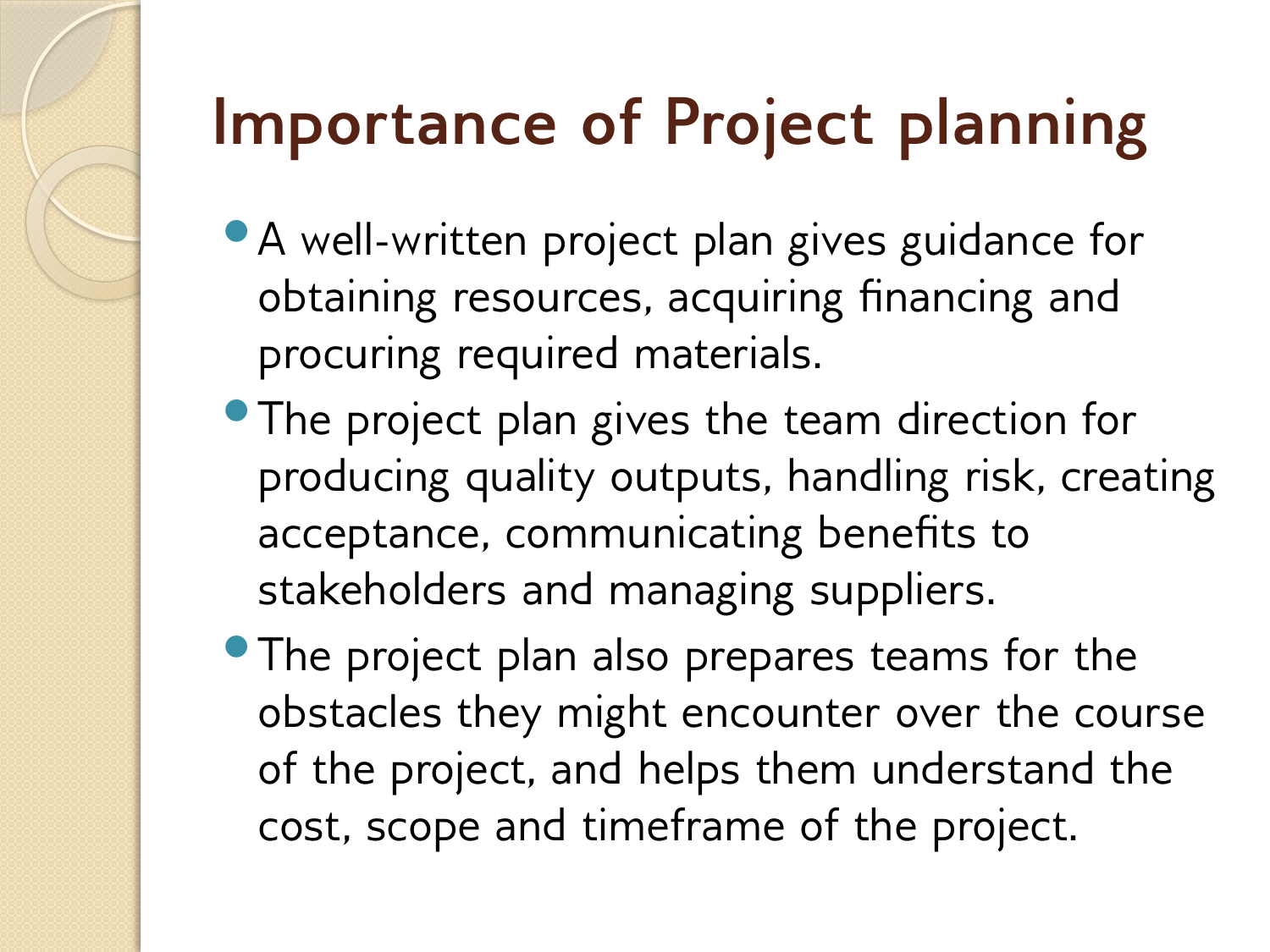

# Importance of Project planning
A well-written project plan gives guidance for obtaining resources, acquiring financing and procuring required materials.
The project plan gives the team direction for producing quality outputs, handling risk, creating acceptance, communicating benefits to stakeholders and managing suppliers.
The project plan also prepares teams for the obstacles they might encounter over the course of the project, and helps them understand the cost, scope and timeframe of the project.